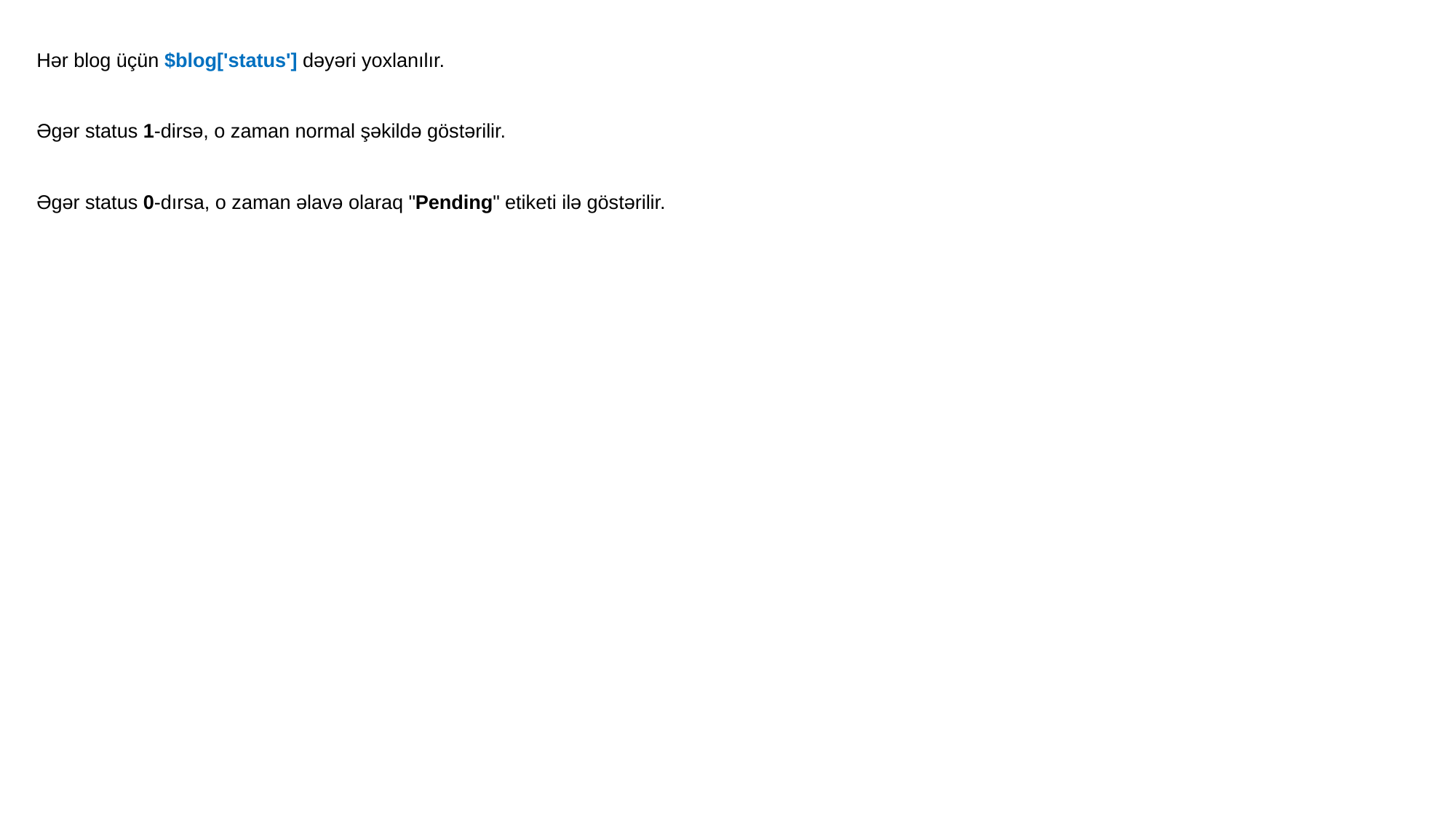

Hər blog üçün $blog['status'] dəyəri yoxlanılır.

Əgər status 1-dirsə, o zaman normal şəkildə göstərilir.

Əgər status 0-dırsa, o zaman əlavə olaraq "Pending" etiketi ilə göstərilir.